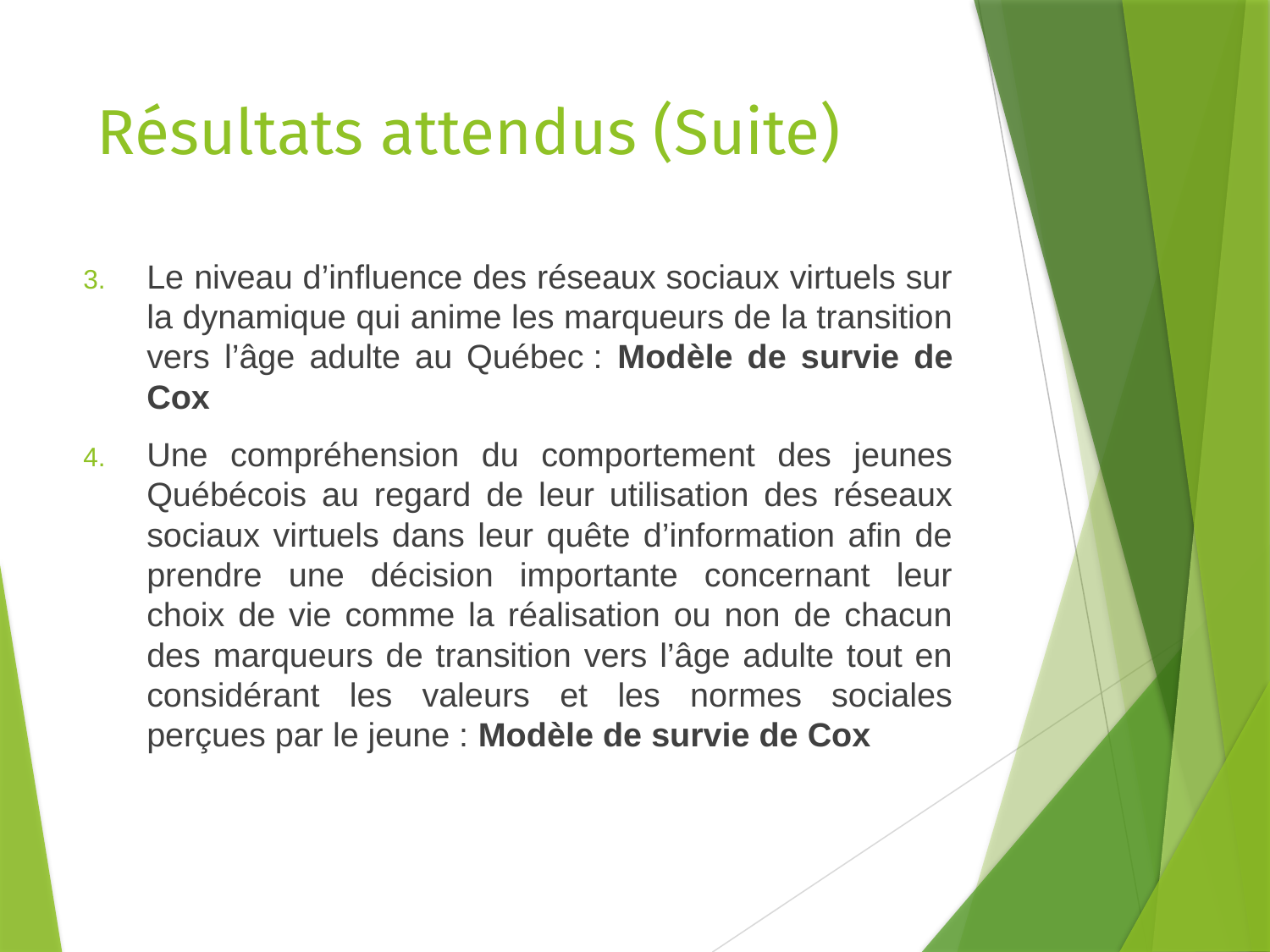

# Résultats attendus (Suite)
Le niveau d’influence des réseaux sociaux virtuels sur la dynamique qui anime les marqueurs de la transition vers l’âge adulte au Québec : Modèle de survie de Cox
Une compréhension du comportement des jeunes Québécois au regard de leur utilisation des réseaux sociaux virtuels dans leur quête d’information afin de prendre une décision importante concernant leur choix de vie comme la réalisation ou non de chacun des marqueurs de transition vers l’âge adulte tout en considérant les valeurs et les normes sociales perçues par le jeune : Modèle de survie de Cox